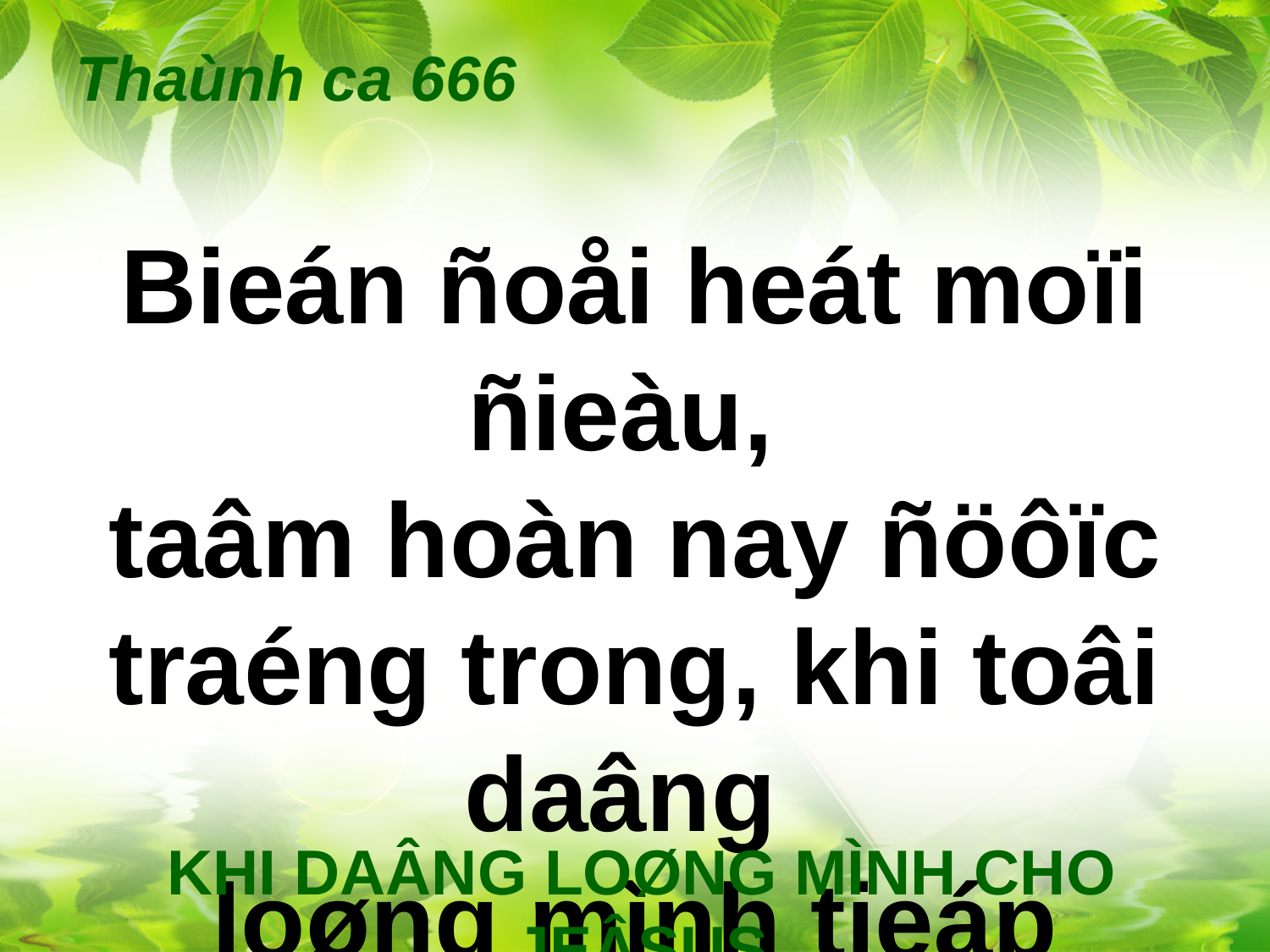

Thaùnh ca 666
Bieán ñoåi heát moïi ñieàu,
taâm hoàn nay ñöôïc traéng trong, khi toâi daâng
loøng mình tieáp Jeâsus.
KHI DAÂNG LOØNG MÌNH CHO JEÂSUS